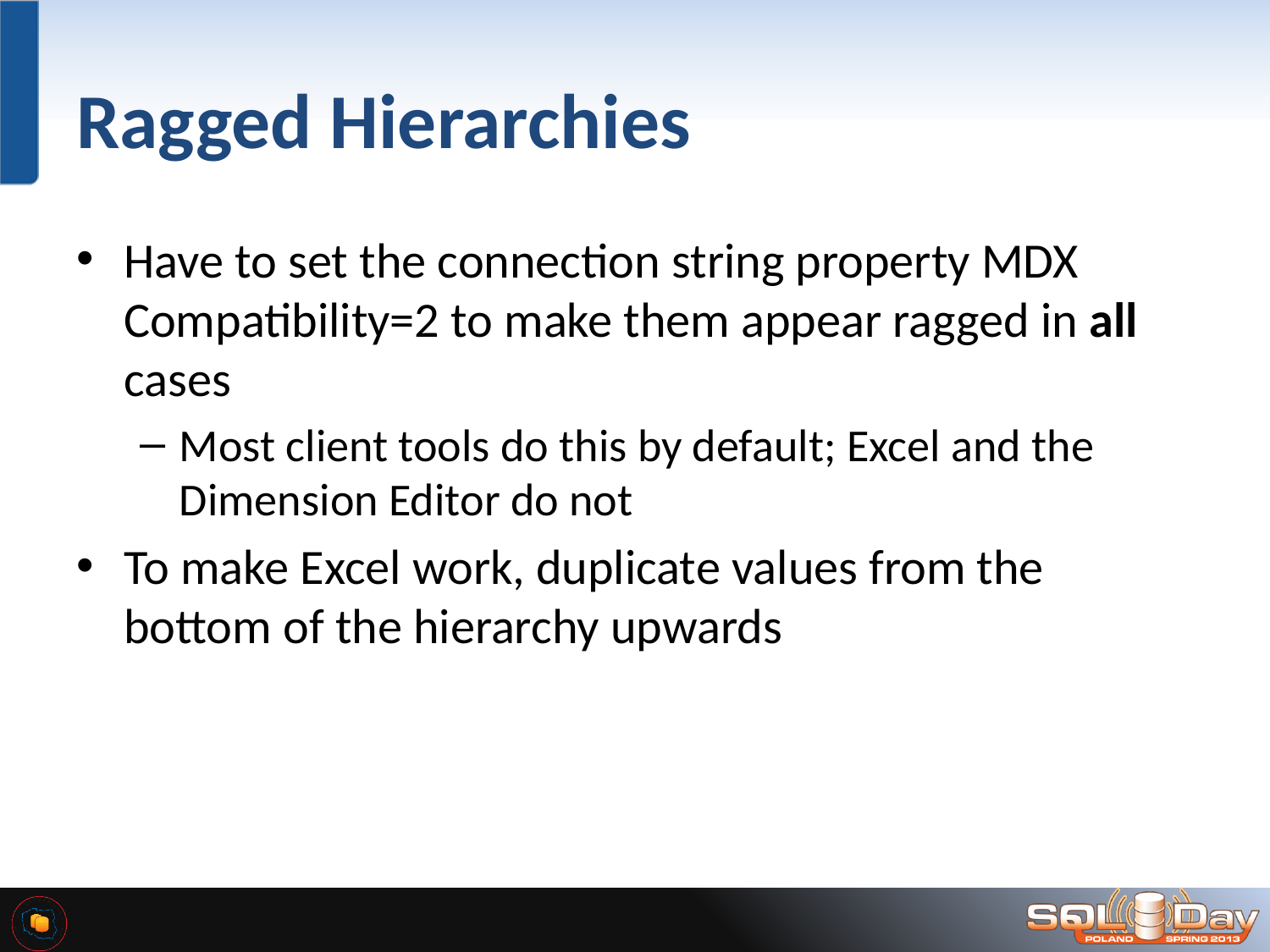

# Ragged Hierarchies
Have to set the connection string property MDX Compatibility=2 to make them appear ragged in all cases
Most client tools do this by default; Excel and the Dimension Editor do not
To make Excel work, duplicate values from the bottom of the hierarchy upwards